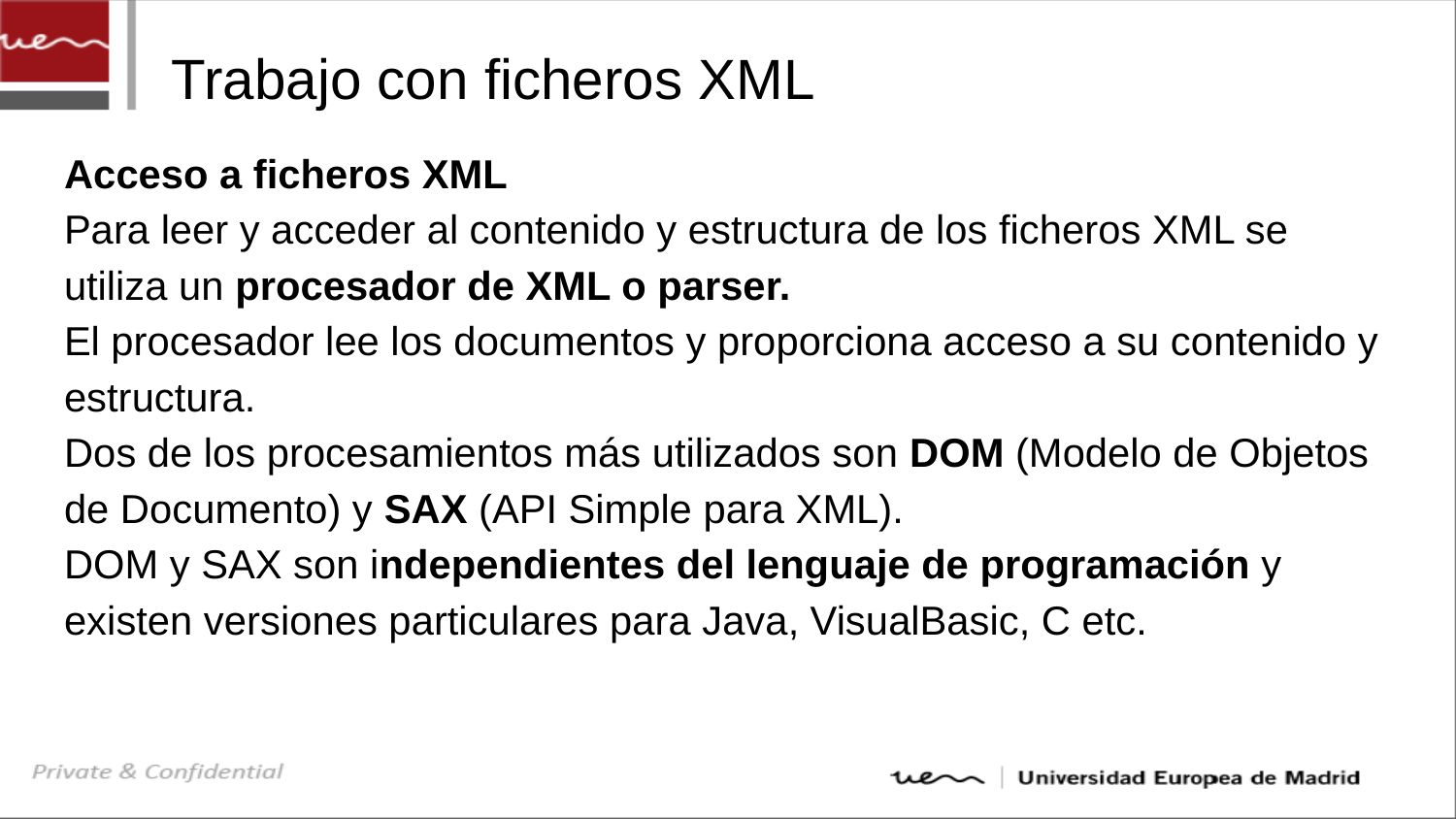

# Trabajo con ficheros XML
Acceso a ficheros XML
Para leer y acceder al contenido y estructura de los ficheros XML se utiliza un procesador de XML o parser.
El procesador lee los documentos y proporciona acceso a su contenido y estructura.
Dos de los procesamientos más utilizados son DOM (Modelo de Objetos de Documento) y SAX (API Simple para XML).
DOM y SAX son independientes del lenguaje de programación y existen versiones particulares para Java, VisualBasic, C etc.